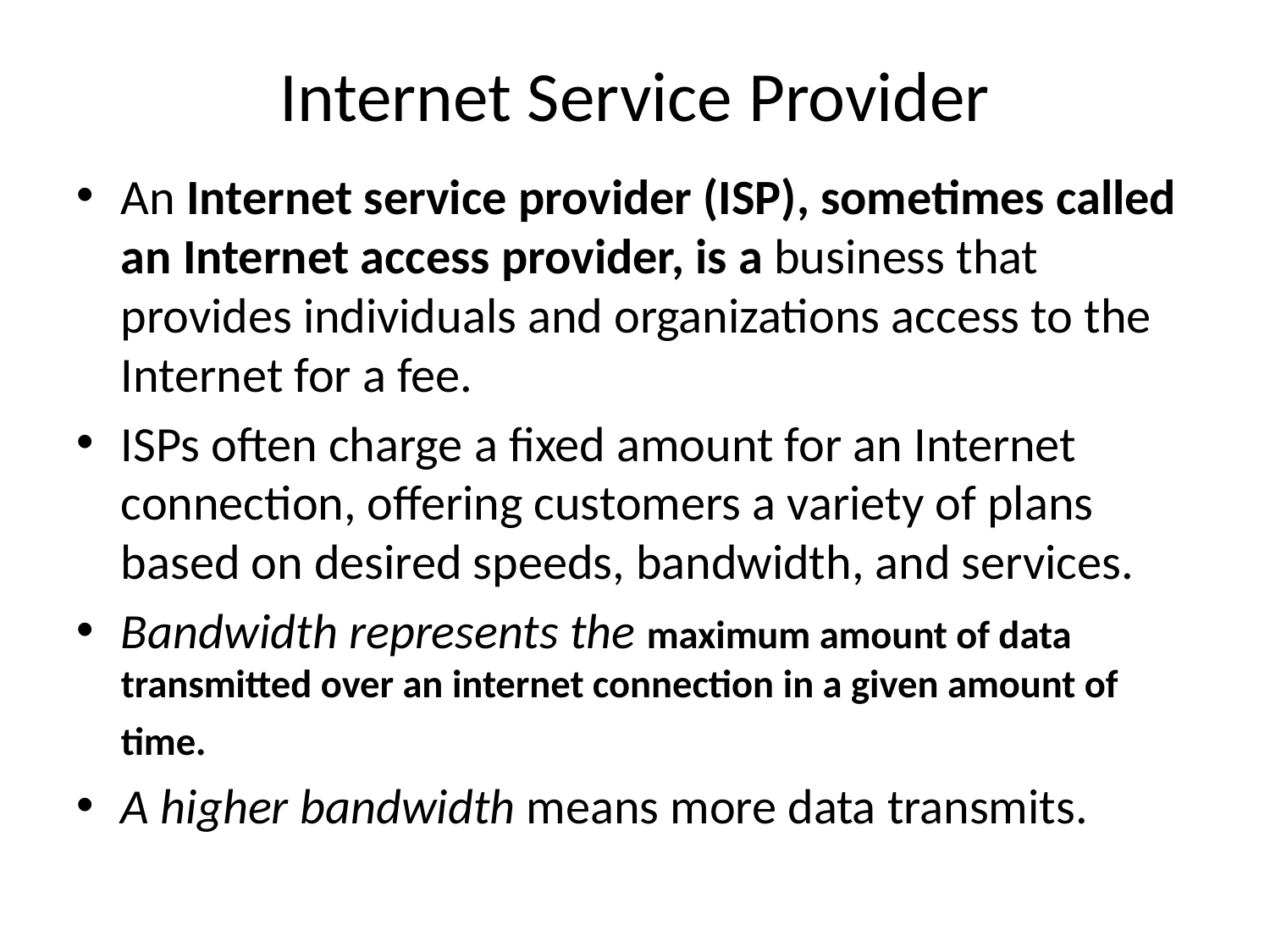

# Internet Service Provider
An Internet service provider (ISP), sometimes called an Internet access provider, is a business that provides individuals and organizations access to the Internet for a fee.
ISPs often charge a fixed amount for an Internet connection, offering customers a variety of plans based on desired speeds, bandwidth, and services.
Bandwidth represents the maximum amount of data transmitted over an internet connection in a given amount of time.
A higher bandwidth means more data transmits.